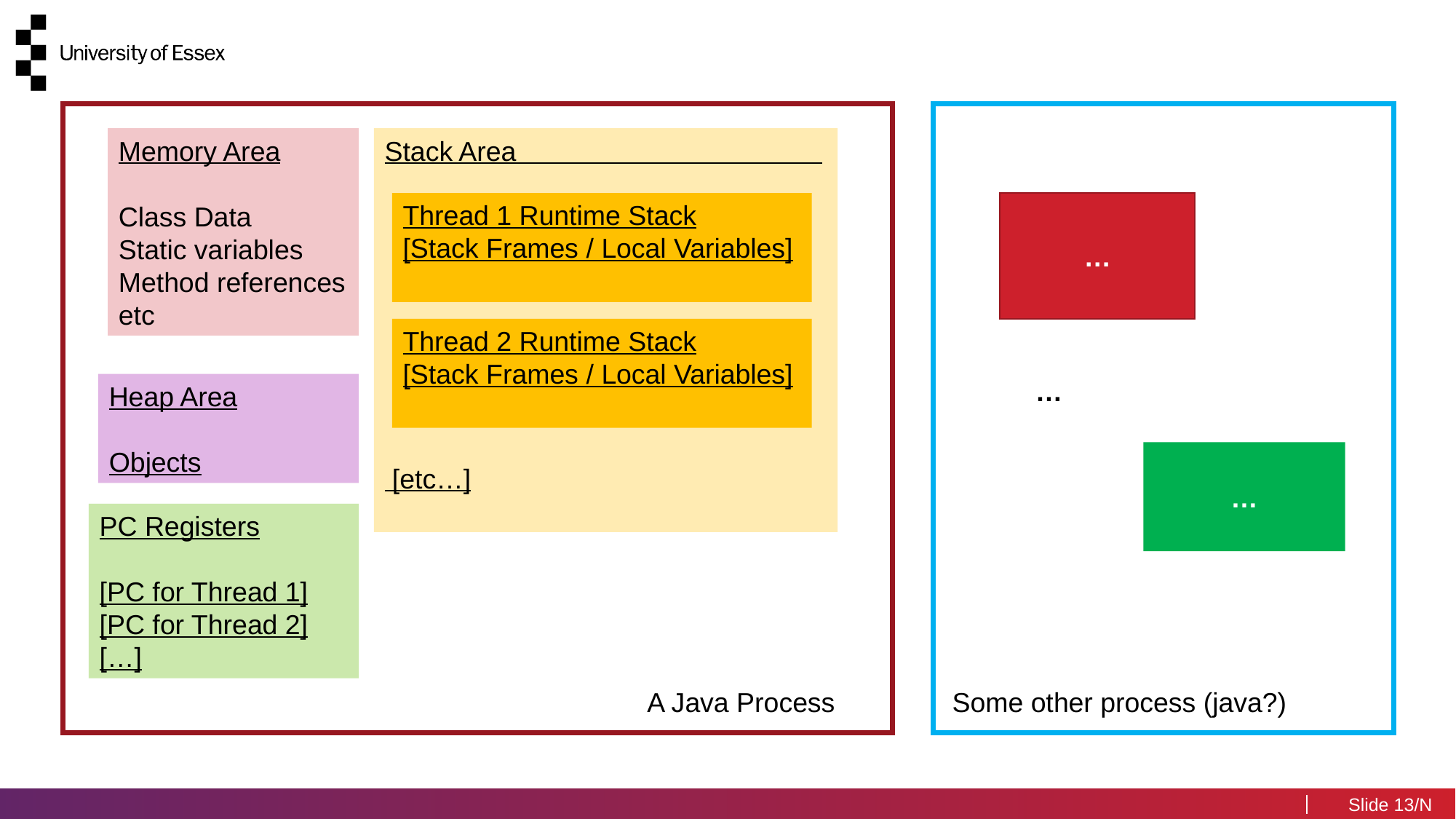

Memory Area

Class Data
Static variables
Method references
etc
Stack Area

 [etc…]

Thread 1 Runtime Stack
[Stack Frames / Local Variables]

…
Thread 2 Runtime Stack
[Stack Frames / Local Variables]

…
Heap Area

Objects

…

PC Registers

[PC for Thread 1]
[PC for Thread 2]
[…]
A Java Process
Some other process (java?)
13/N